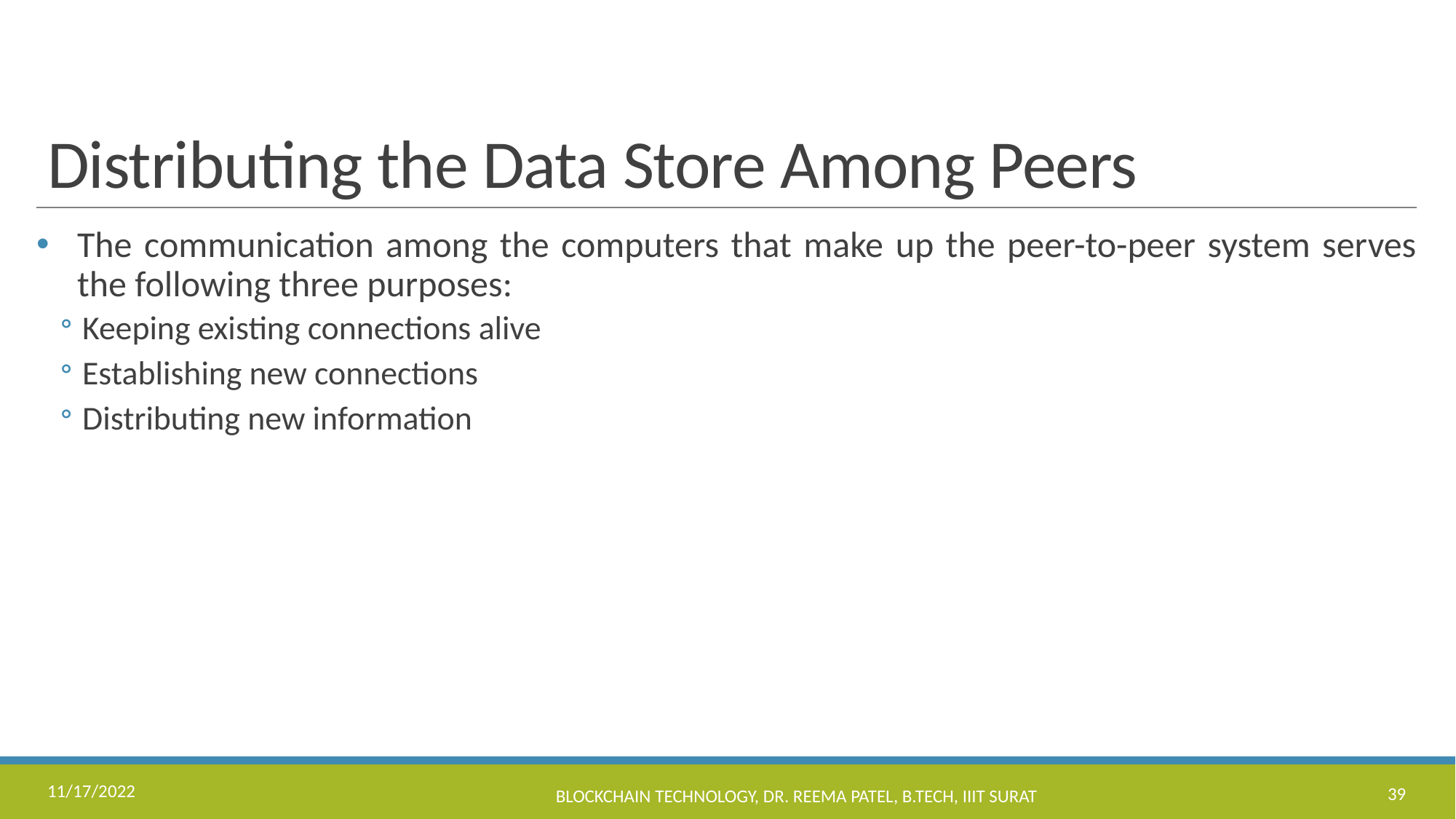

# Distributing the Data Store Among Peers
The communication among the computers that make up the peer-to-peer system serves the following three purposes:
Keeping existing connections alive
Establishing new connections
Distributing new information
11/17/2022
Blockchain Technology, Dr. Reema Patel, B.Tech, IIIT Surat
39